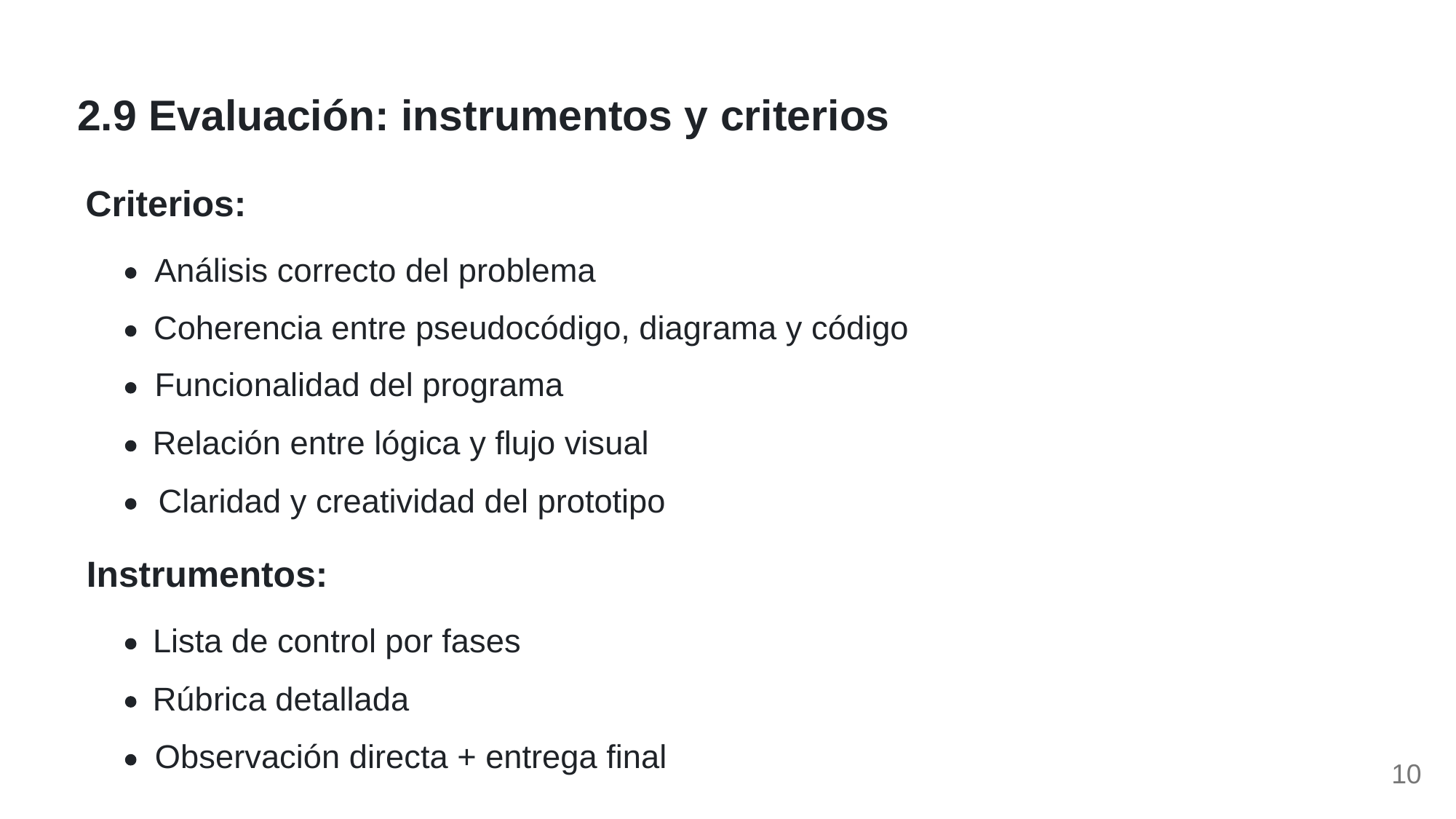

2.9 Evaluación: instrumentos y criterios
Criterios:
Análisis correcto del problema

Coherencia entre pseudocódigo, diagrama y código

Funcionalidad del programa

Relación entre lógica y flujo visual

Claridad y creatividad del prototipo

Instrumentos:
Lista de control por fases

Rúbrica detallada

Observación directa + entrega final

10